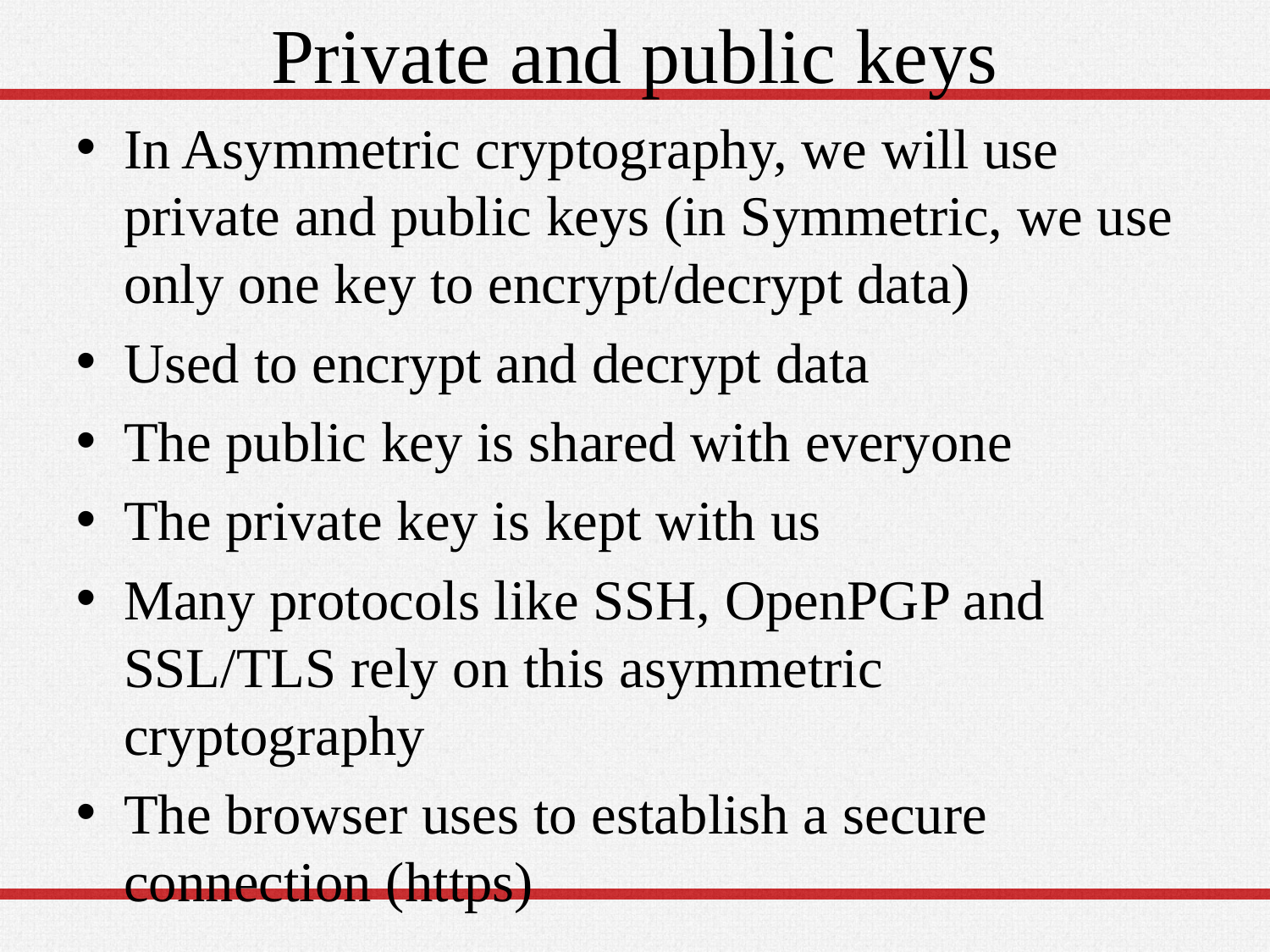

# Private and public keys
In Asymmetric cryptography, we will use private and public keys (in Symmetric, we use only one key to encrypt/decrypt data)
Used to encrypt and decrypt data
The public key is shared with everyone
The private key is kept with us
Many protocols like SSH, OpenPGP and SSL/TLS rely on this asymmetric cryptography
The browser uses to establish a secure connection (https)
19